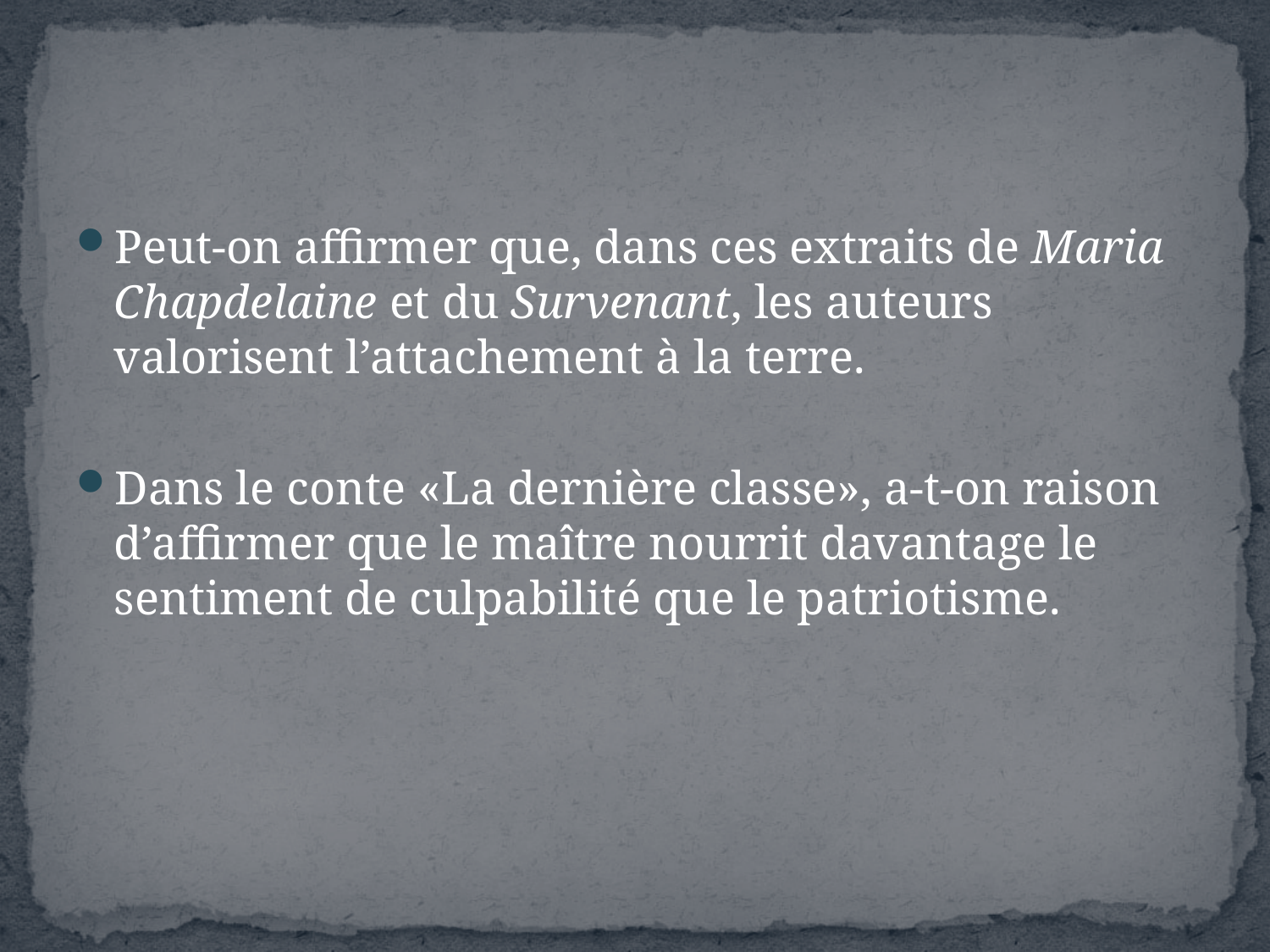

#
Peut-on affirmer que, dans ces extraits de Maria Chapdelaine et du Survenant, les auteurs valorisent l’attachement à la terre.

Dans le conte «La dernière classe», a-t-on raison d’affirmer que le maître nourrit davantage le sentiment de culpabilité que le patriotisme.